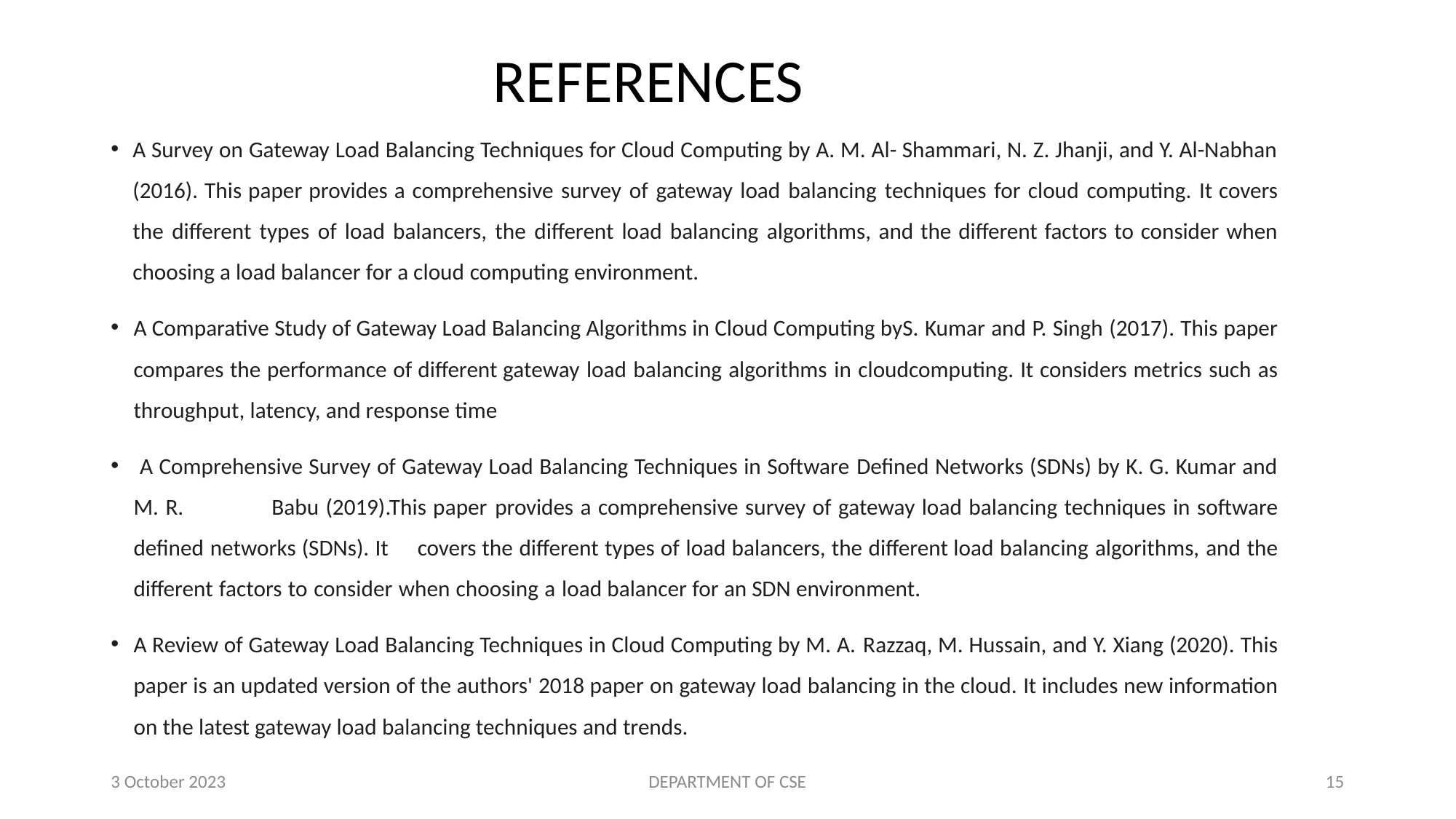

# REFERENCES
A Survey on Gateway Load Balancing Techniques for Cloud Computing by A. M. Al- Shammari, N. Z. Jhanji, and Y. Al-Nabhan (2016). This paper provides a comprehensive survey of gateway load balancing techniques for cloud computing. It covers the different types of load balancers, the different load balancing algorithms, and the different factors to consider when choosing a load balancer for a cloud computing environment.
A Comparative Study of Gateway Load Balancing Algorithms in Cloud Computing byS. Kumar and P. Singh (2017). This paper compares the performance of different gateway load balancing algorithms in cloudcomputing. It considers metrics such as throughput, latency, and response time
 A Comprehensive Survey of Gateway Load Balancing Techniques in Software Defined Networks (SDNs) by K. G. Kumar and M. R.             Babu (2019).This paper provides a comprehensive survey of gateway load balancing techniques in software defined networks (SDNs). It     covers the different types of load balancers, the different load balancing algorithms, and the different factors to consider when choosing a load balancer for an SDN environment.
A Review of Gateway Load Balancing Techniques in Cloud Computing by M. A. Razzaq, M. Hussain, and Y. Xiang (2020). This paper is an updated version of the authors' 2018 paper on gateway load balancing in the cloud. It includes new information on the latest gateway load balancing techniques and trends.

3 October 2023
DEPARTMENT OF CSE
15